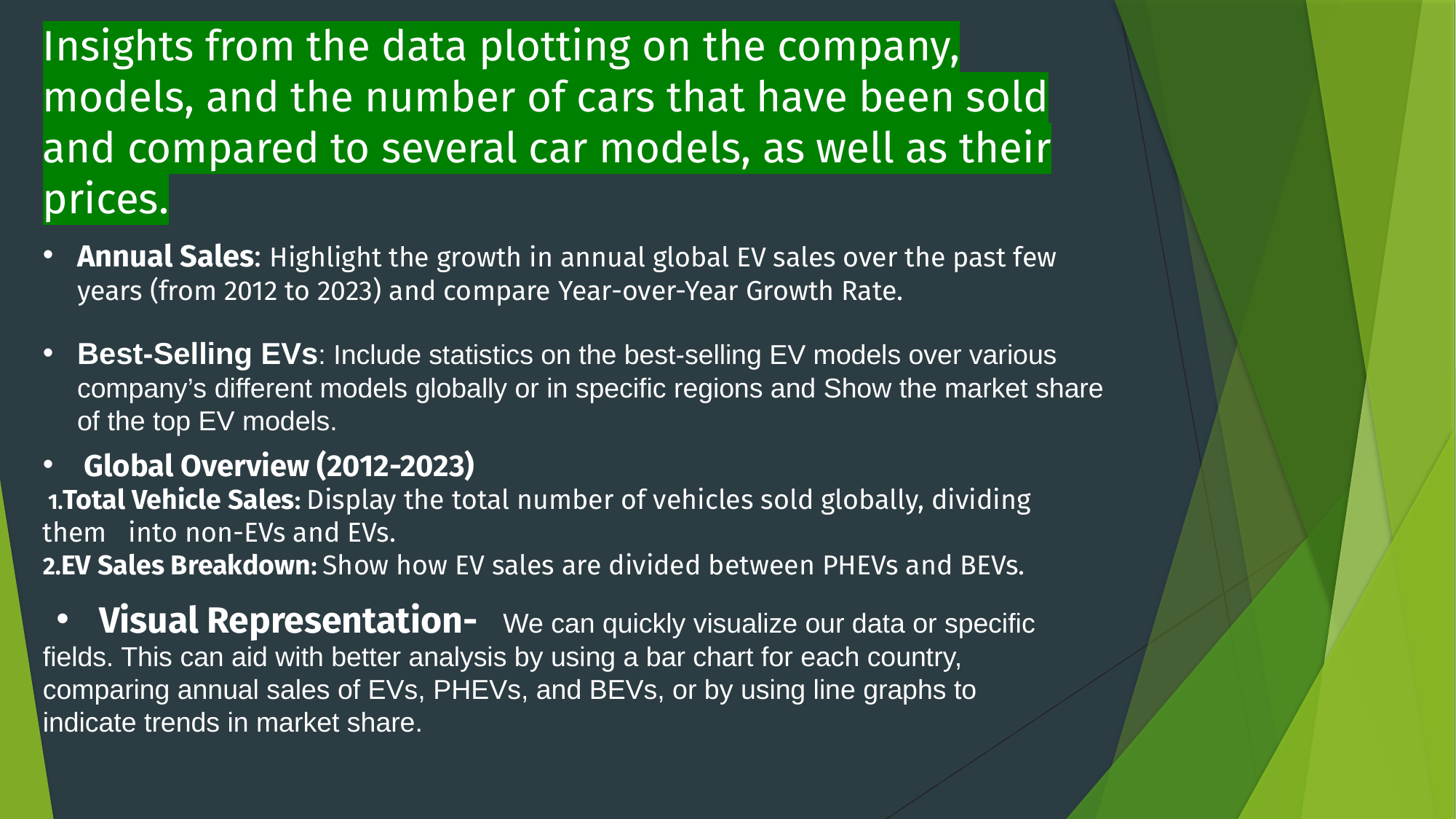

Insights from the data plotting on the company, models, and the number of cars that have been sold and compared to several car models, as well as their prices.

Annual Sales: Highlight the growth in annual global EV sales over the past few years (from 2012 to 2023) and compare Year-over-Year Growth Rate.
Best-Selling EVs: Include statistics on the best-selling EV models over various company’s different models globally or in specific regions and Show the market share of the top EV models.

 Global Overview (2012-2023)
 1.Total Vehicle Sales: Display the total number of vehicles sold globally, dividing them   into non-EVs and EVs.
2.EV Sales Breakdown: Show how EV sales are divided between PHEVs and BEVs.

 Visual Representation-
                                                       We can quickly visualize our data or specific fields. This can aid with better analysis by using a bar chart for each country, comparing annual sales of EVs, PHEVs, and BEVs, or by using line graphs to indicate trends in market share.